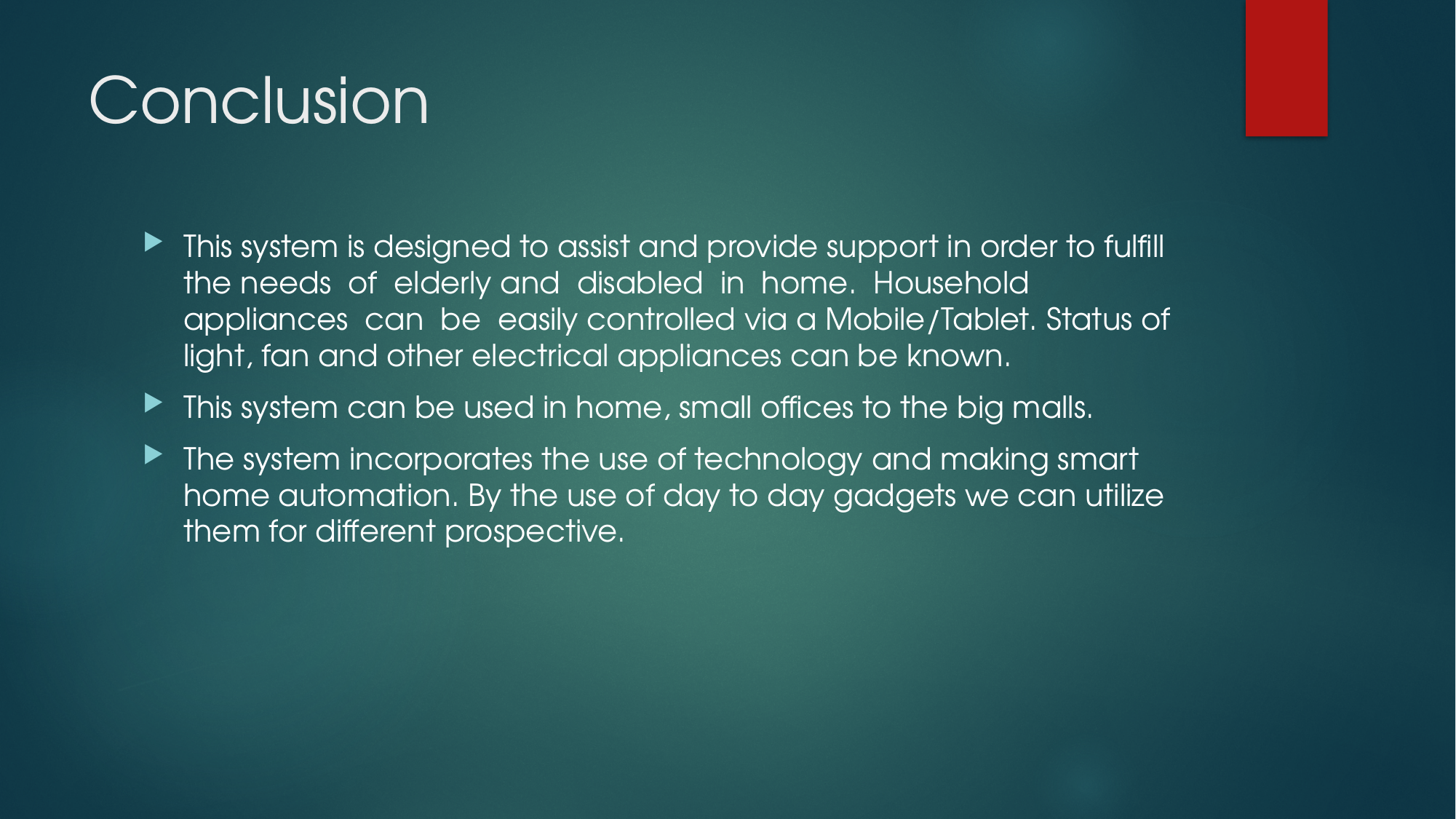

# Conclusion
This system is designed to assist and provide support in order to fulfill the needs  of  elderly and  disabled  in  home.  Household  appliances  can  be  easily controlled via a Mobile/Tablet. Status of light, fan and other electrical appliances can be known.
This system can be used in home, small offices to the big malls.
The system incorporates the use of technology and making smart home automation. By the use of day to day gadgets we can utilize them for different prospective.